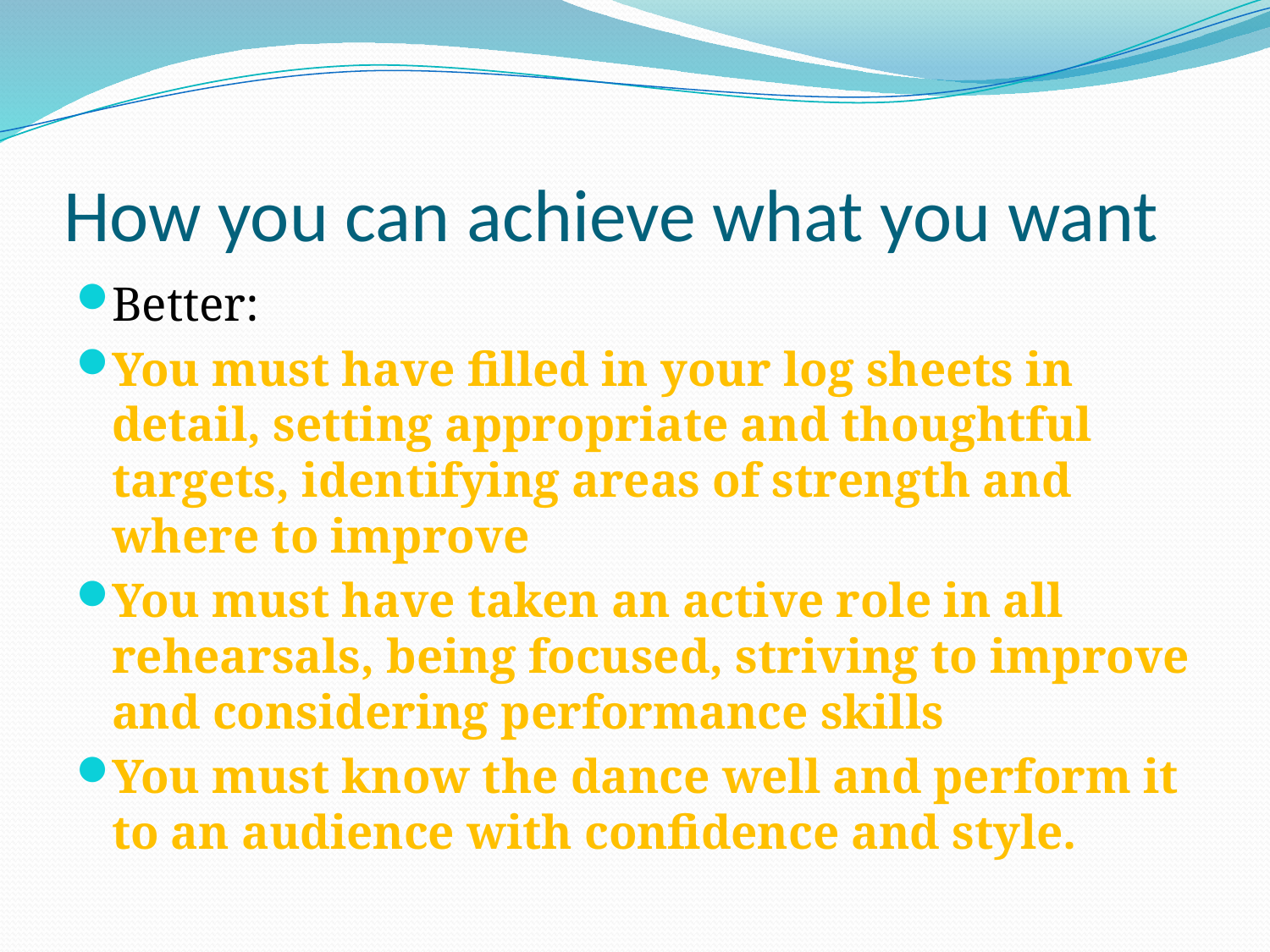

# How you can achieve what you want
Better:
You must have filled in your log sheets in detail, setting appropriate and thoughtful targets, identifying areas of strength and where to improve
You must have taken an active role in all rehearsals, being focused, striving to improve and considering performance skills
You must know the dance well and perform it to an audience with confidence and style.